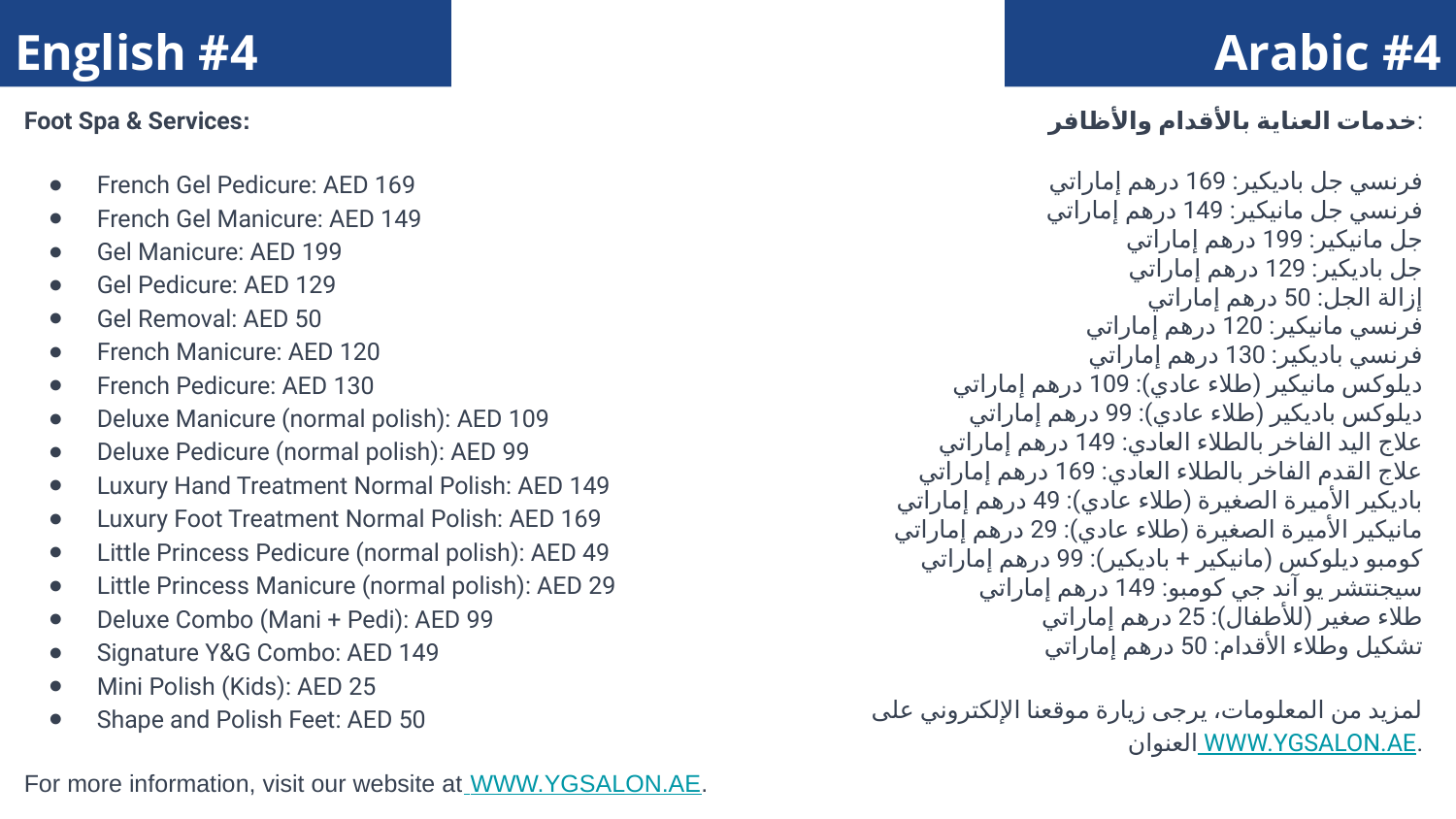

English #4
Arabic #4
Foot Spa & Services:
French Gel Pedicure: AED 169
French Gel Manicure: AED 149
Gel Manicure: AED 199
Gel Pedicure: AED 129
Gel Removal: AED 50
French Manicure: AED 120
French Pedicure: AED 130
Deluxe Manicure (normal polish): AED 109
Deluxe Pedicure (normal polish): AED 99
Luxury Hand Treatment Normal Polish: AED 149
Luxury Foot Treatment Normal Polish: AED 169
Little Princess Pedicure (normal polish): AED 49
Little Princess Manicure (normal polish): AED 29
Deluxe Combo (Mani + Pedi): AED 99
Signature Y&G Combo: AED 149
Mini Polish (Kids): AED 25
Shape and Polish Feet: AED 50
For more information, visit our website at WWW.YGSALON.AE.

خدمات العناية بالأقدام والأظافر:
فرنسي جل باديكير: 169 درهم إماراتي
فرنسي جل مانيكير: 149 درهم إماراتي
جل مانيكير: 199 درهم إماراتي
جل باديكير: 129 درهم إماراتي
إزالة الجل: 50 درهم إماراتي
فرنسي مانيكير: 120 درهم إماراتي
فرنسي باديكير: 130 درهم إماراتي
ديلوكس مانيكير (طلاء عادي): 109 درهم إماراتي
ديلوكس باديكير (طلاء عادي): 99 درهم إماراتي
علاج اليد الفاخر بالطلاء العادي: 149 درهم إماراتي
علاج القدم الفاخر بالطلاء العادي: 169 درهم إماراتي
باديكير الأميرة الصغيرة (طلاء عادي): 49 درهم إماراتي
مانيكير الأميرة الصغيرة (طلاء عادي): 29 درهم إماراتي
كومبو ديلوكس (مانيكير + باديكير): 99 درهم إماراتي
سيجنتشر يو آند جي كومبو: 149 درهم إماراتي
طلاء صغير (للأطفال): 25 درهم إماراتي
تشكيل وطلاء الأقدام: 50 درهم إماراتي
لمزيد من المعلومات، يرجى زيارة موقعنا الإلكتروني على العنوان WWW.YGSALON.AE.